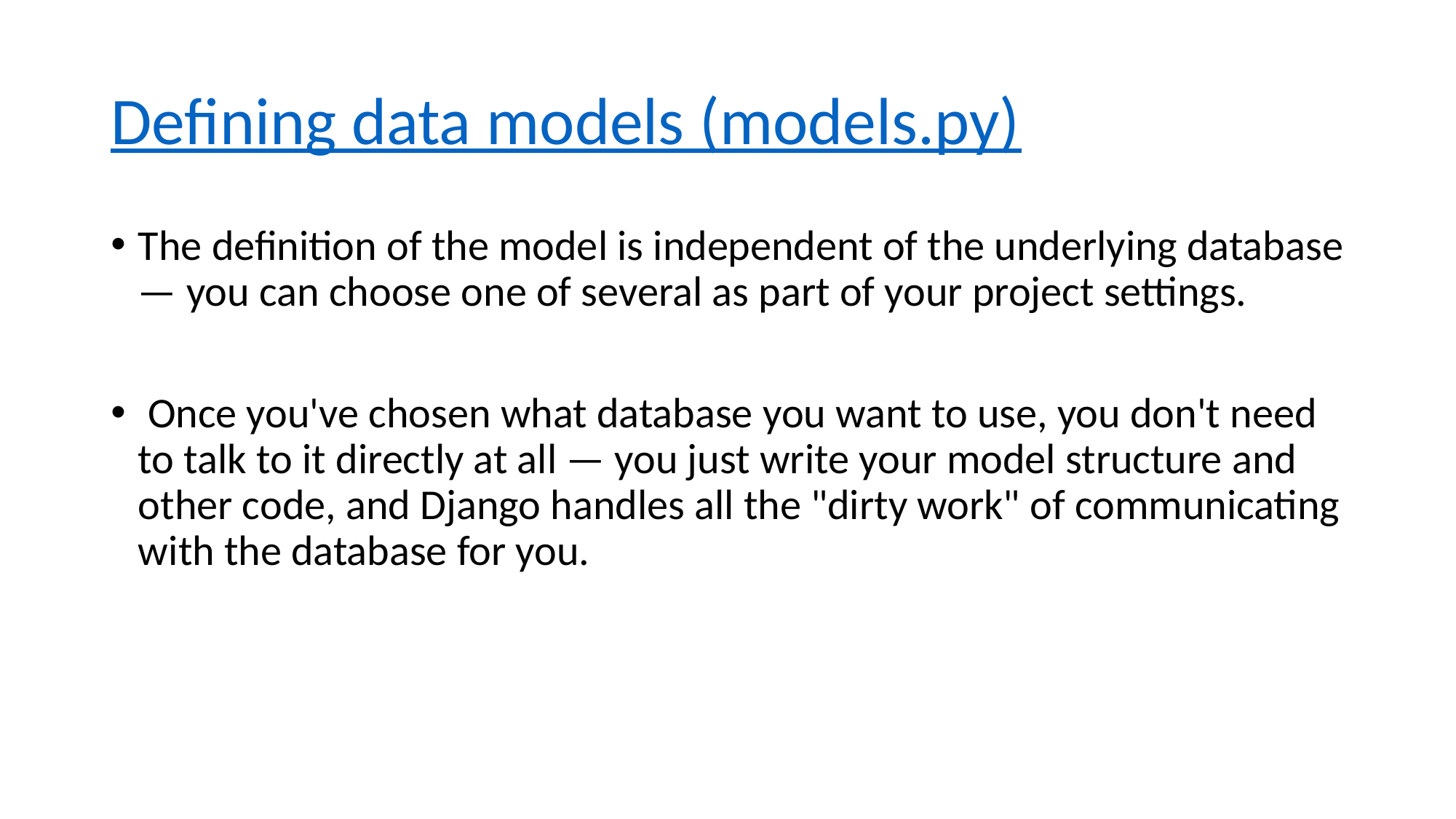

# Defining data models (models.py)
The definition of the model is independent of the underlying database — you can choose one of several as part of your project settings.

 Once you've chosen what database you want to use, you don't need to talk to it directly at all — you just write your model structure and other code, and Django handles all the "dirty work" of communicating with the database for you.